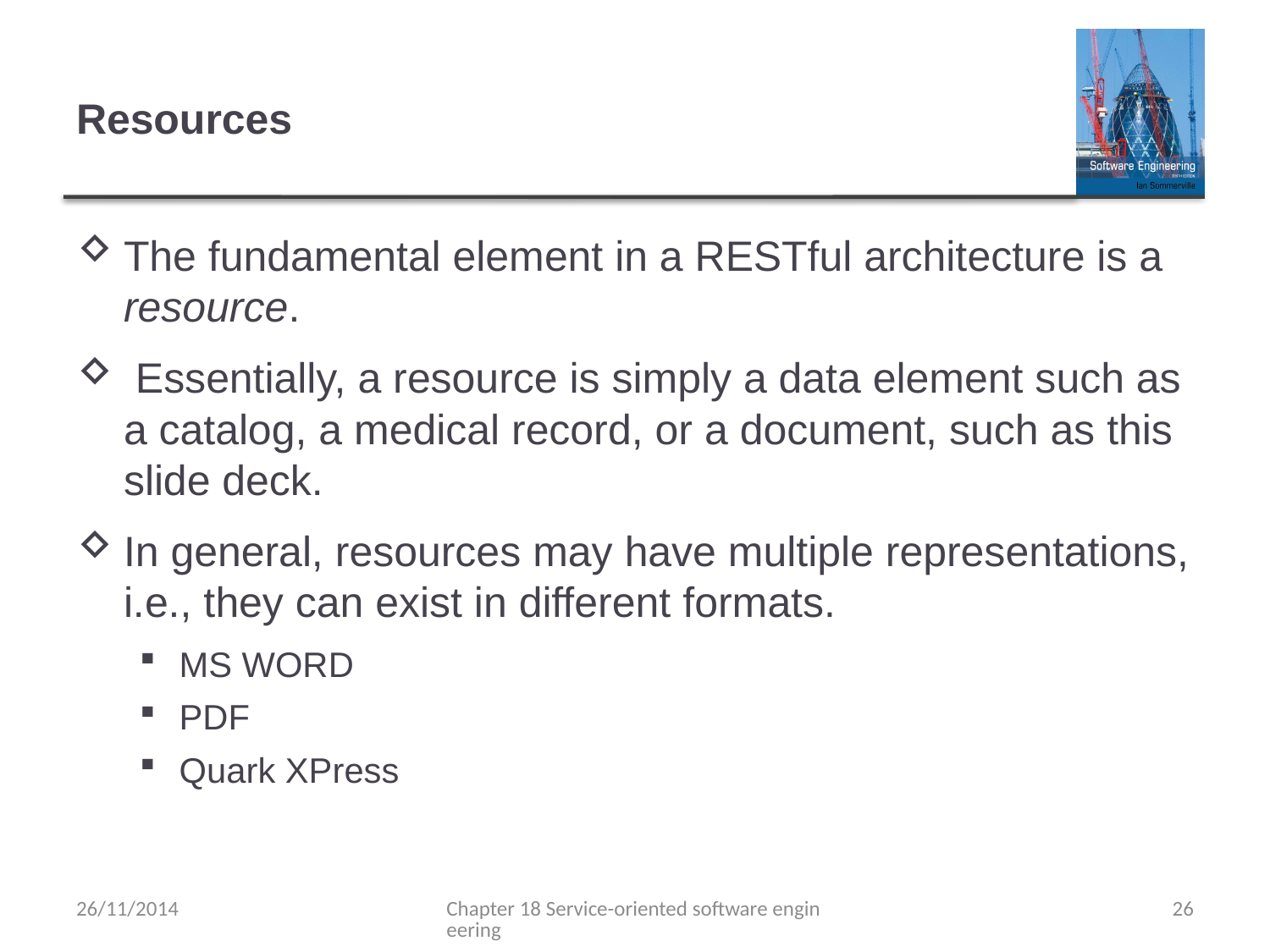

# Resources
The fundamental element in a RESTful architecture is a resource.
 Essentially, a resource is simply a data element such as a catalog, a medical record, or a document, such as this slide deck.
In general, resources may have multiple representations, i.e., they can exist in different formats.
MS WORD
PDF
Quark XPress
26/11/2014
Chapter 18 Service-oriented software engineering
26